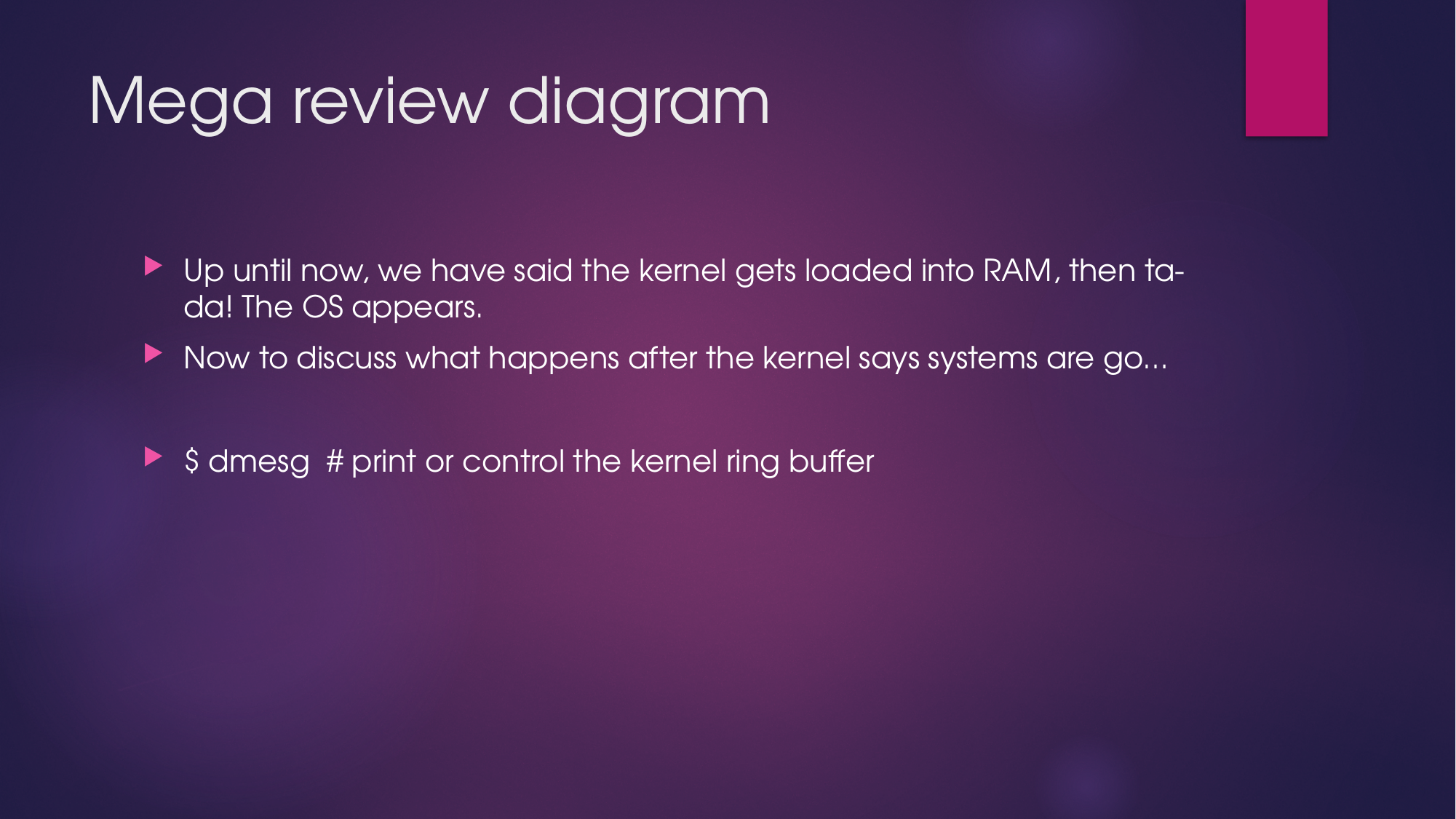

# Mega review diagram
Up until now, we have said the kernel gets loaded into RAM, then ta-da! The OS appears.
Now to discuss what happens after the kernel says systems are go…

$ dmesg  # print or control the kernel ring buffer